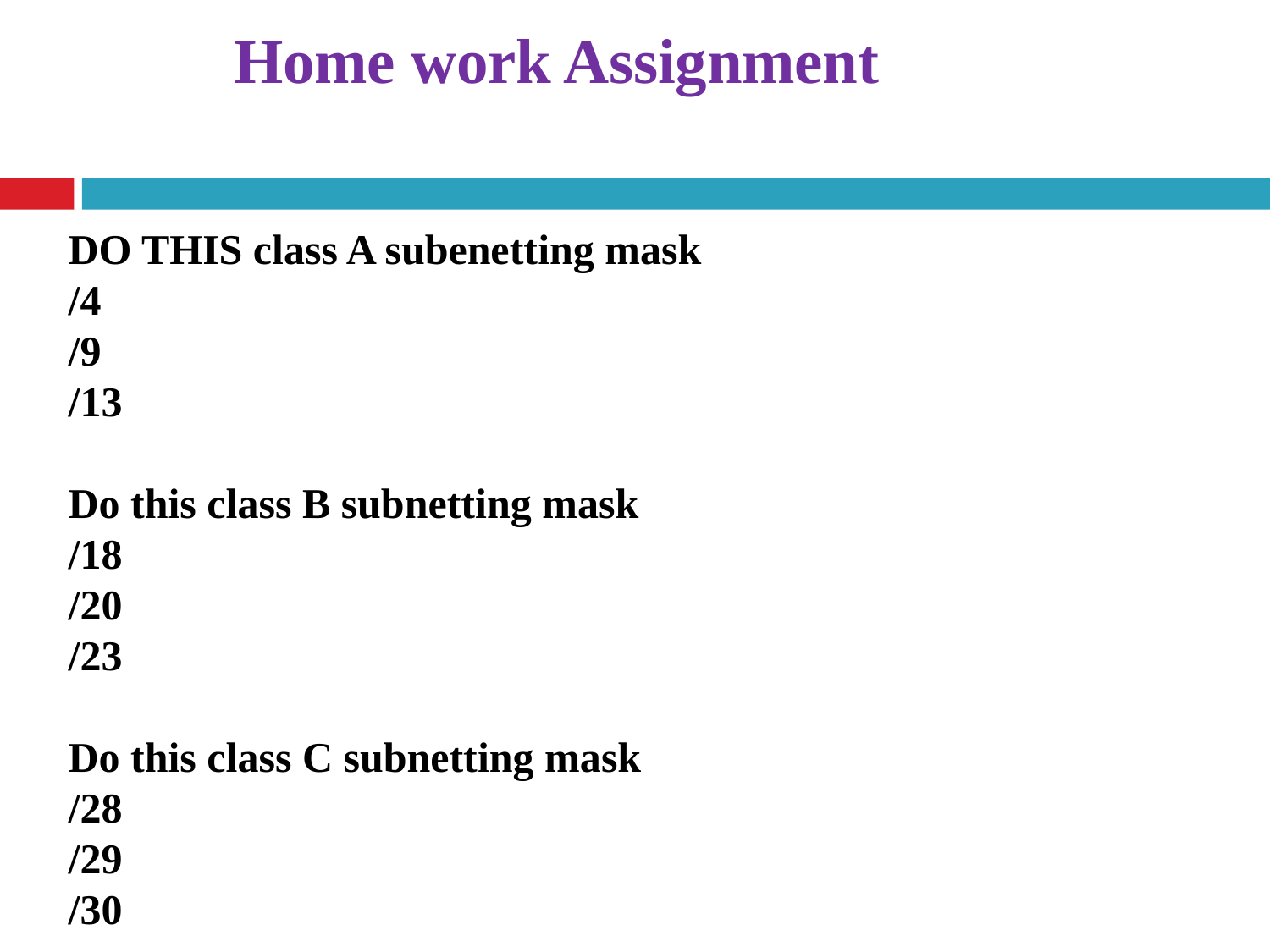

# Home work Assignment
DO THIS class A subenetting mask
/4
/9
/13

Do this class B subnetting mask
/18
/20
/23

Do this class C subnetting mask
/28
/29
/30